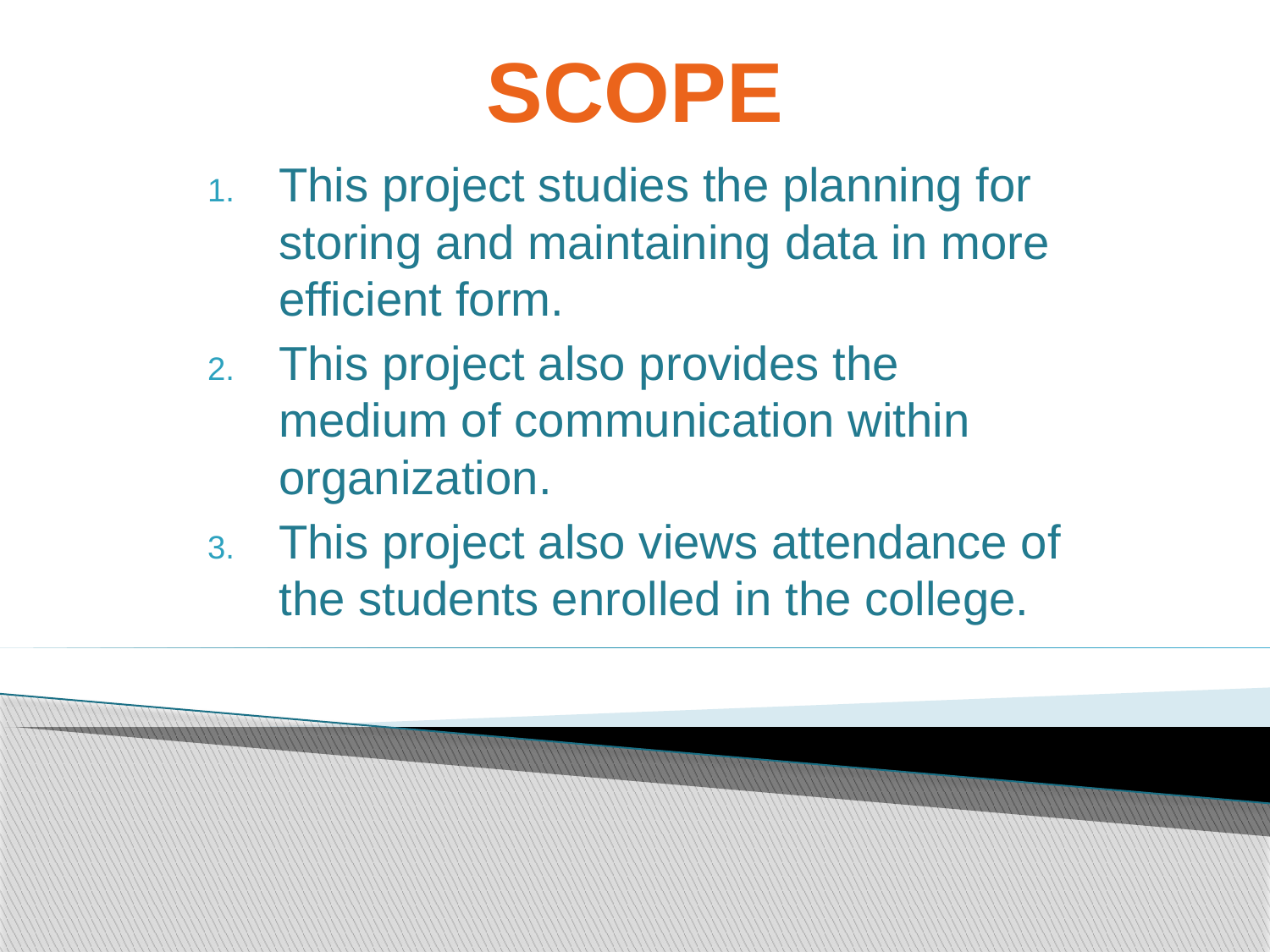

# SCOPE
This project studies the planning for storing and maintaining data in more efficient form.
This project also provides the medium of communication within organization.
This project also views attendance of the students enrolled in the college.